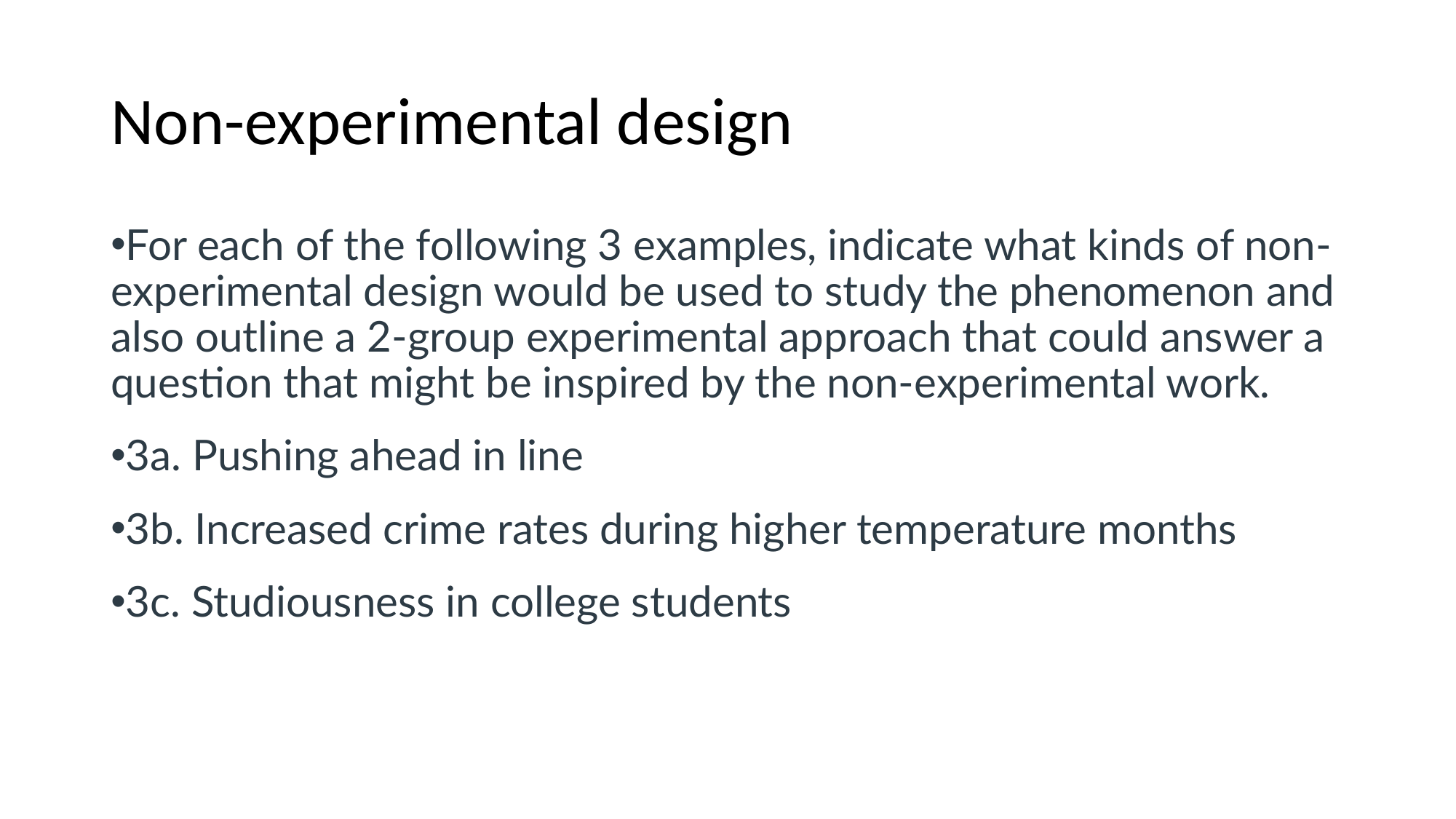

# Non-experimental design
For each of the following 3 examples, indicate what kinds of non-experimental design would be used to study the phenomenon and also outline a 2-group experimental approach that could answer a question that might be inspired by the non-experimental work.
3a. Pushing ahead in line
3b. Increased crime rates during higher temperature months
3c. Studiousness in college students